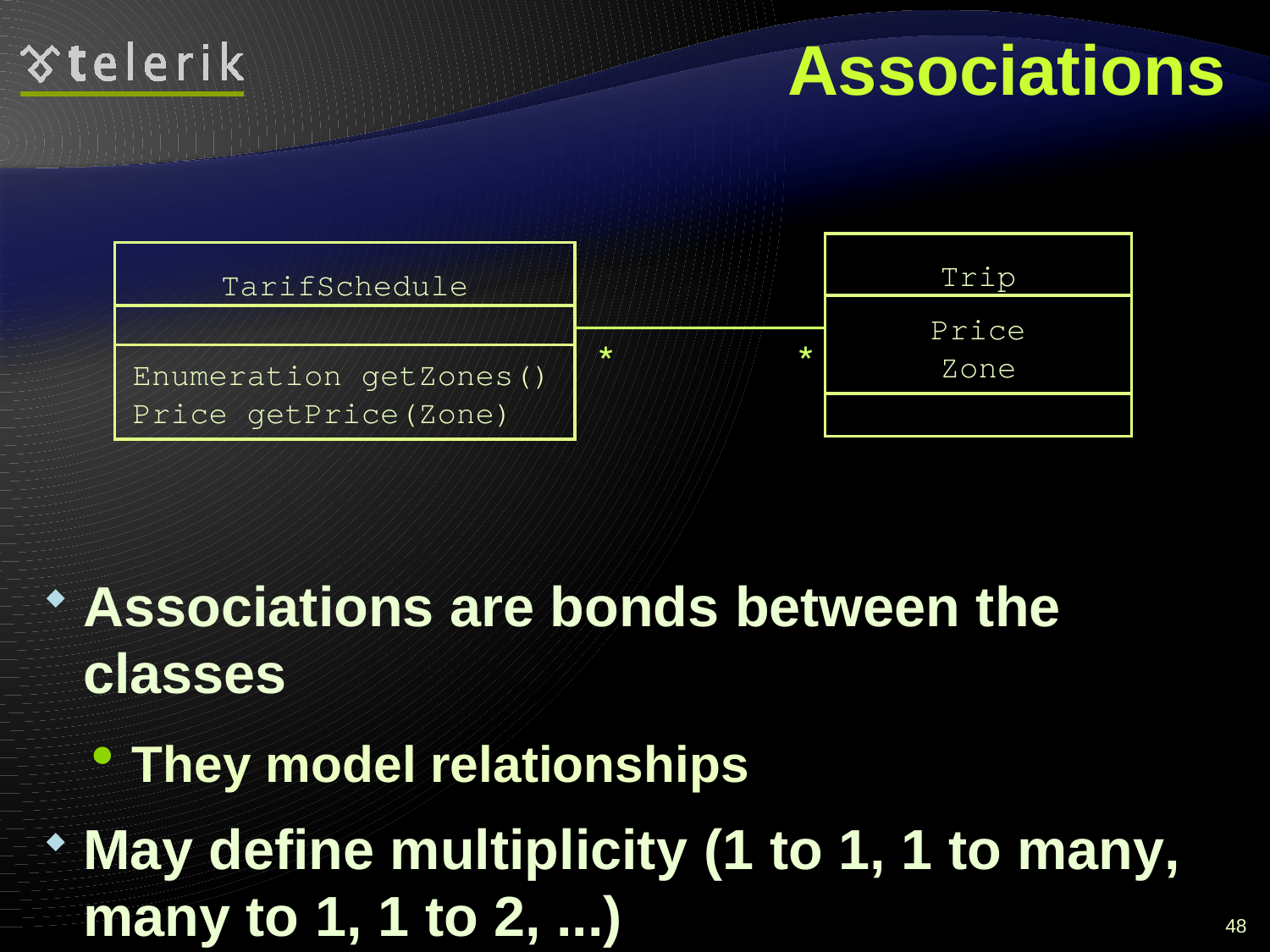

# Associations

Trip

TarifSchedule

Price
Zone

Enumeration getZones()
Price getPrice(Zone)

*
*

Associations are bonds between the classes
They model relationships
May define multiplicity (1 to 1, 1 to many, many to 1, 1 to 2, ...)

48